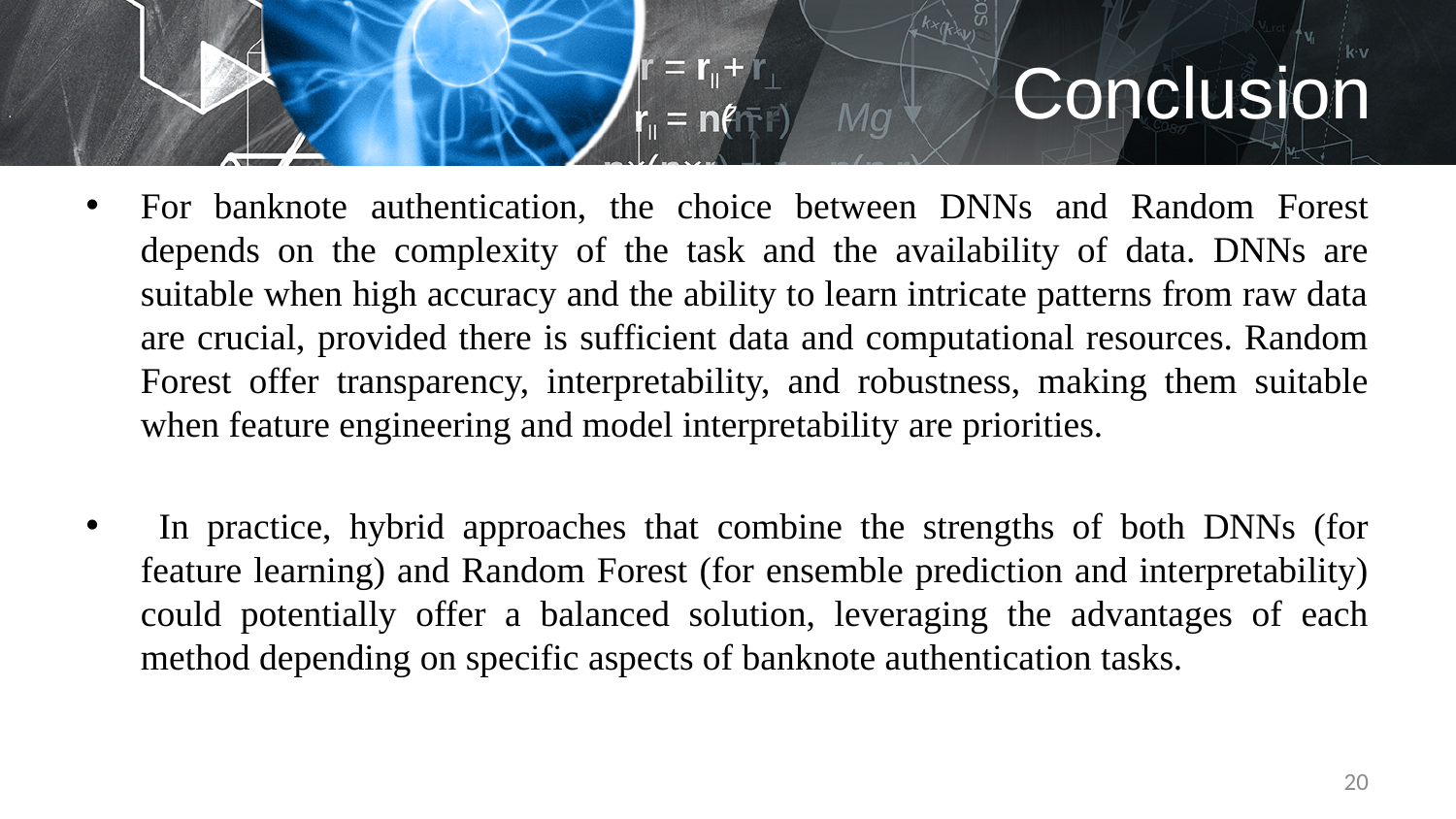

# Conclusion
For banknote authentication, the choice between DNNs and Random Forest depends on the complexity of the task and the availability of data. DNNs are suitable when high accuracy and the ability to learn intricate patterns from raw data are crucial, provided there is sufficient data and computational resources. Random Forest offer transparency, interpretability, and robustness, making them suitable when feature engineering and model interpretability are priorities.

 In practice, hybrid approaches that combine the strengths of both DNNs (for feature learning) and Random Forest (for ensemble prediction and interpretability) could potentially offer a balanced solution, leveraging the advantages of each method depending on specific aspects of banknote authentication tasks.

20